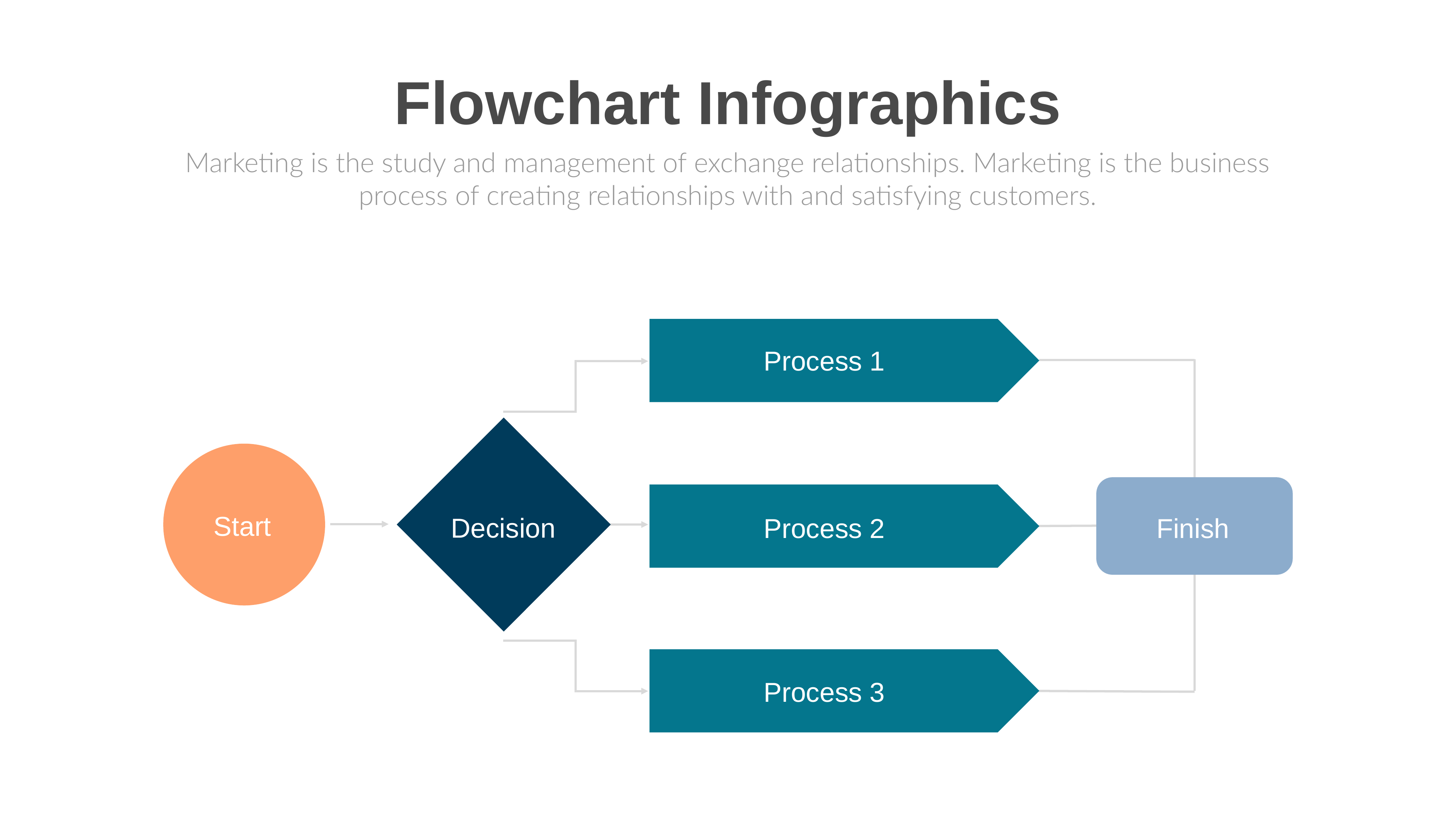

Flowchart Infographics
Marketing is the study and management of exchange relationships. Marketing is the business process of creating relationships with and satisfying customers.

Process 1
Start
Decision
Finish
Process 2
Process 3